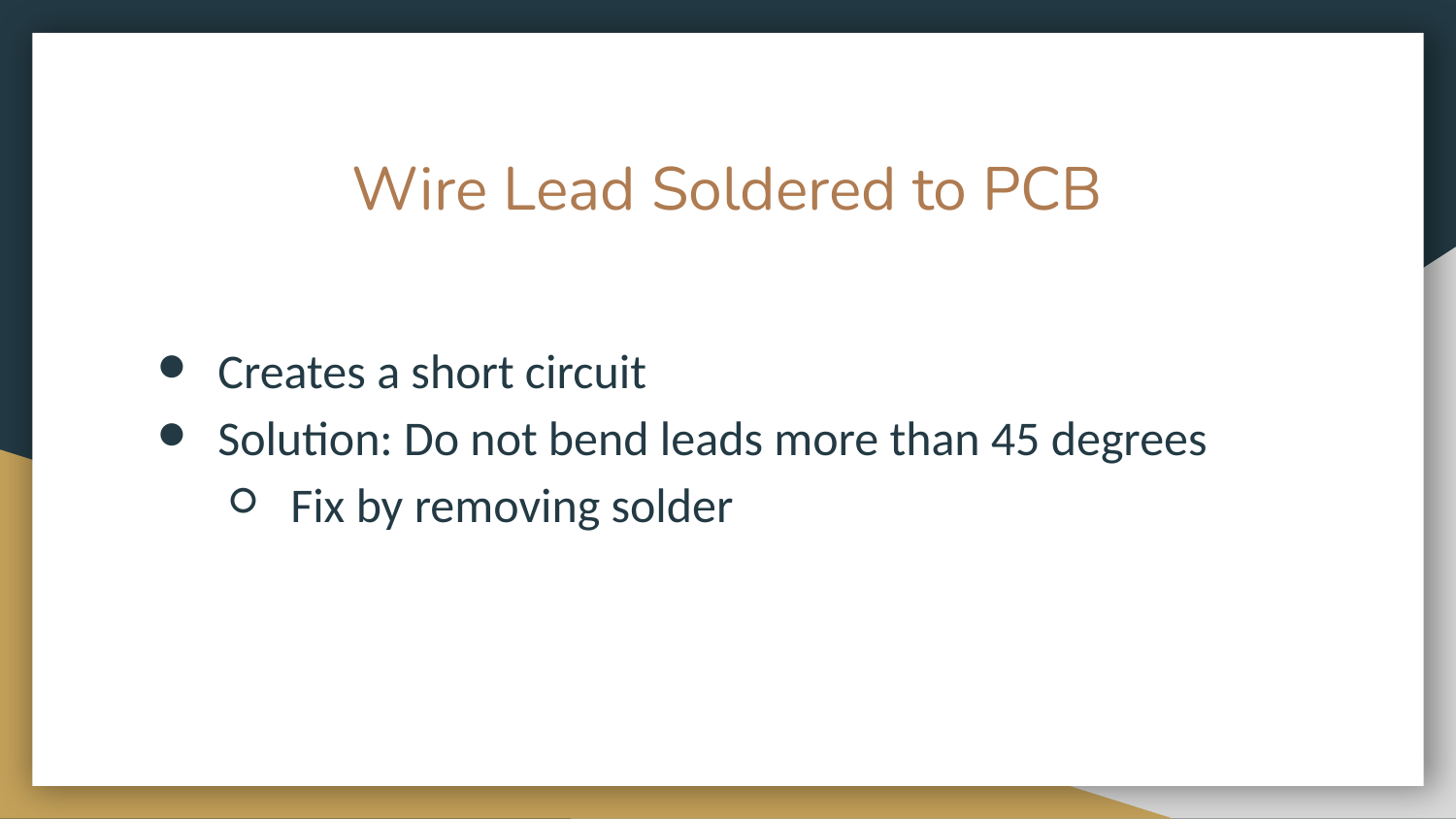

# Wire Lead Soldered to PCB
Creates a short circuit
Solution: Do not bend leads more than 45 degrees
Fix by removing solder